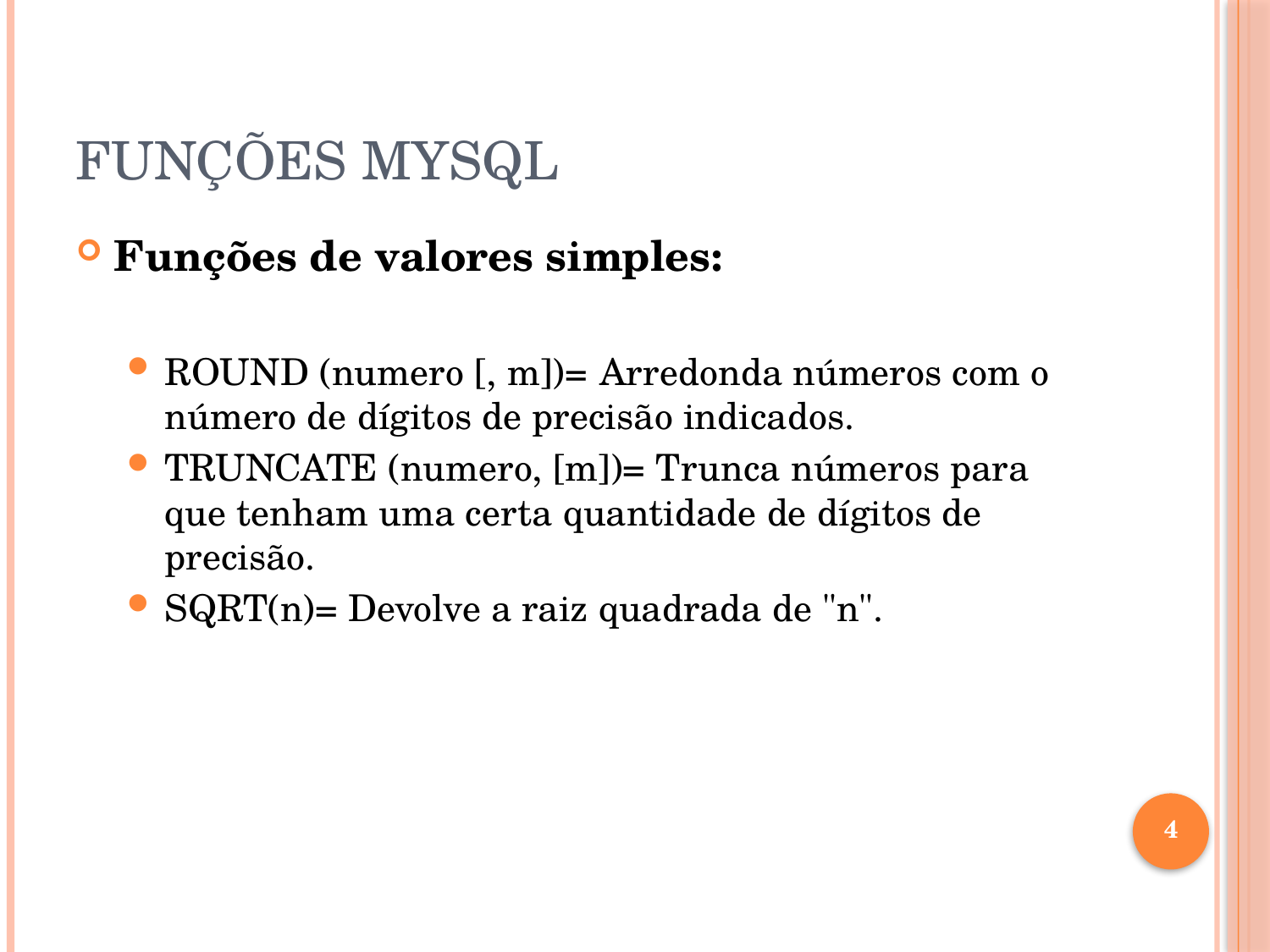

# Funções MYSQL
Funções de valores simples:

ROUND (numero [, m])= Arredonda números com o número de dígitos de precisão indicados.
TRUNCATE (numero, [m])= Trunca números para que tenham uma certa quantidade de dígitos de precisão.
SQRT(n)= Devolve a raiz quadrada de "n".

4